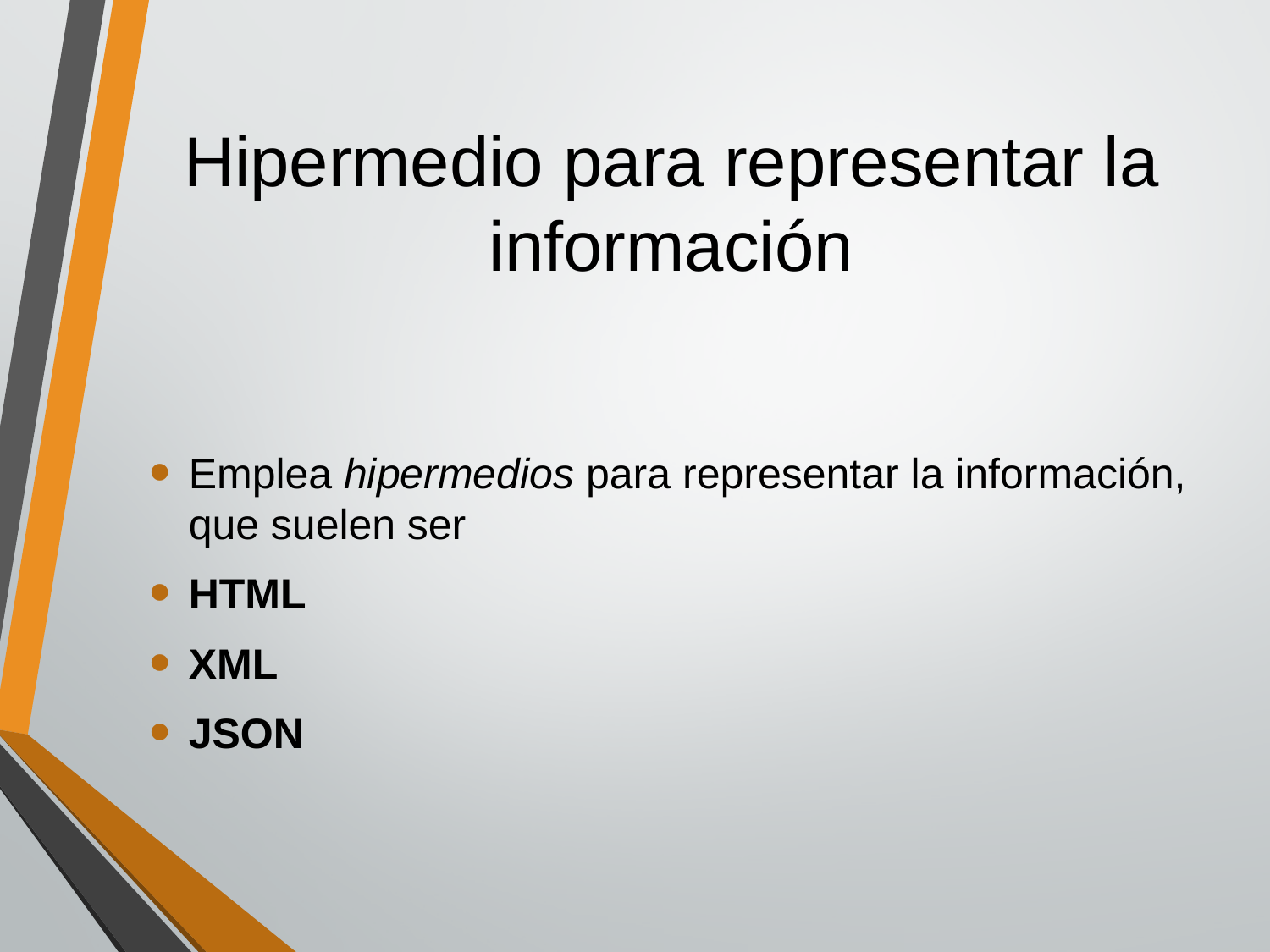

# Hipermedio para representar la información
Emplea hipermedios para representar la información, que suelen ser
HTML
XML
JSON